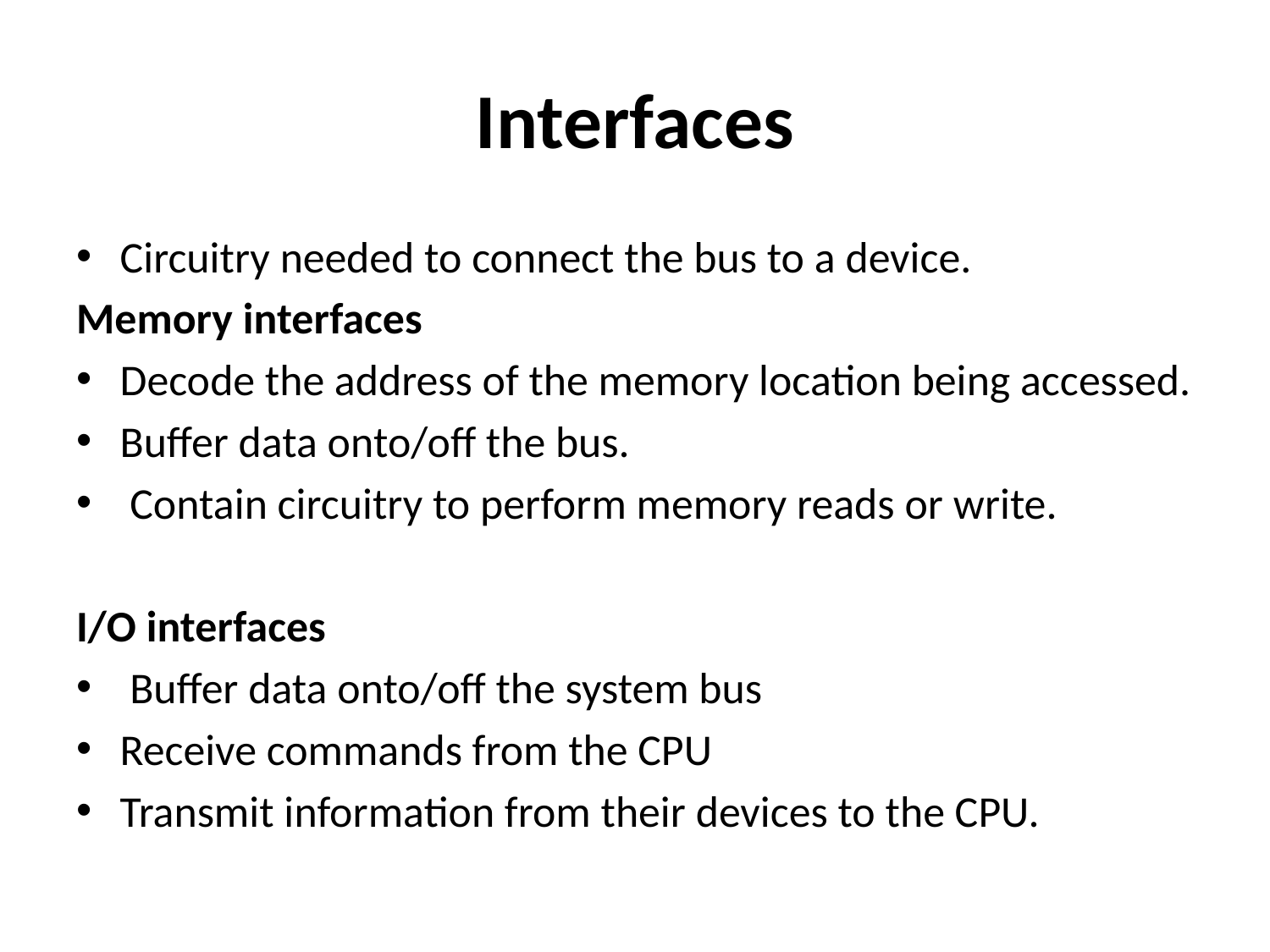

# Interfaces
Circuitry needed to connect the bus to a device.
Memory interfaces
Decode the address of the memory location being accessed.
Buffer data onto/off the bus.
 Contain circuitry to perform memory reads or write.

I/O interfaces
 Buffer data onto/off the system bus
Receive commands from the CPU
Transmit information from their devices to the CPU.